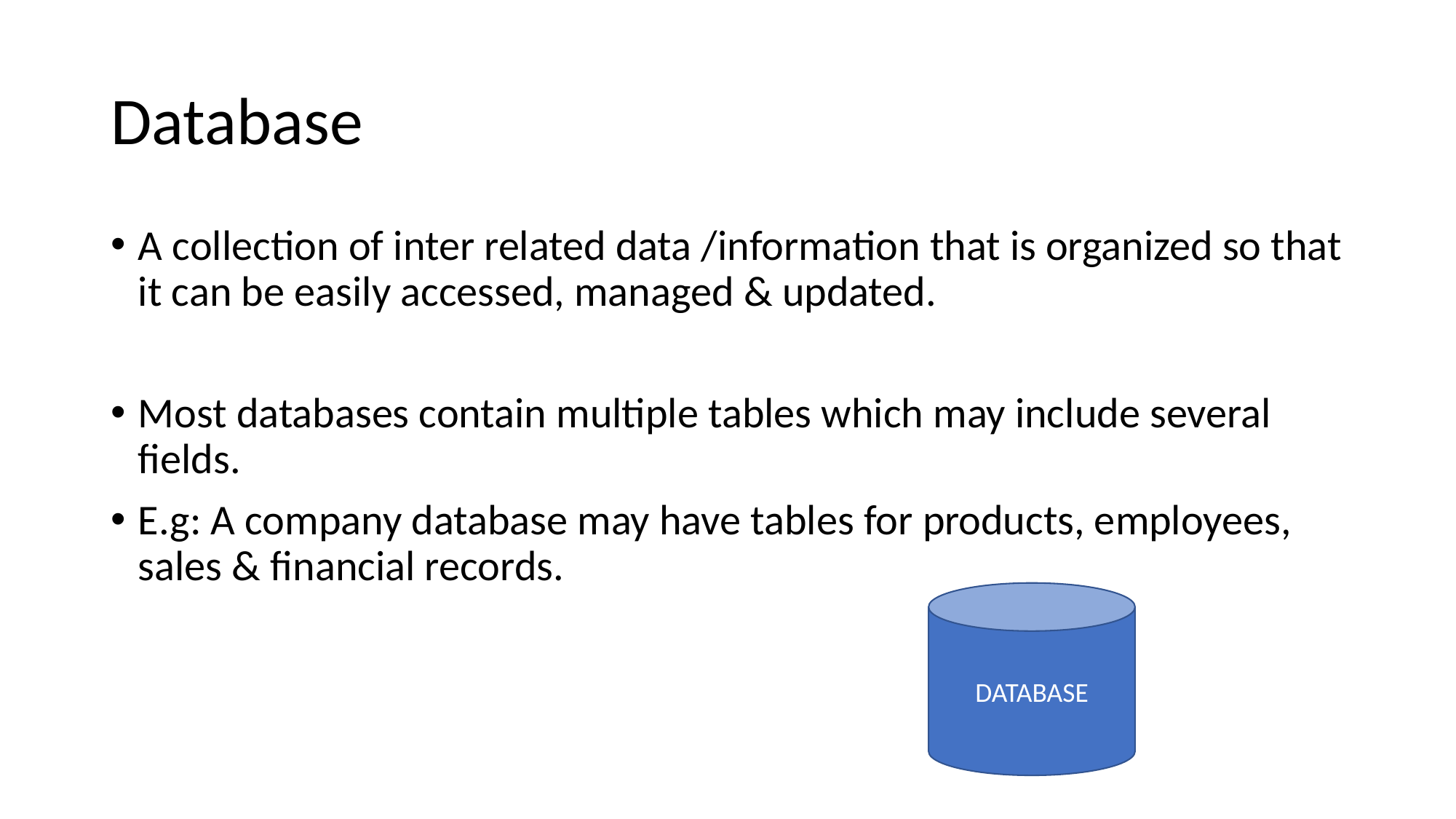

# Database
A collection of inter related data /information that is organized so that it can be easily accessed, managed & updated.

Most databases contain multiple tables which may include several fields.
E.g: A company database may have tables for products, employees, sales & financial records.
DATABASE